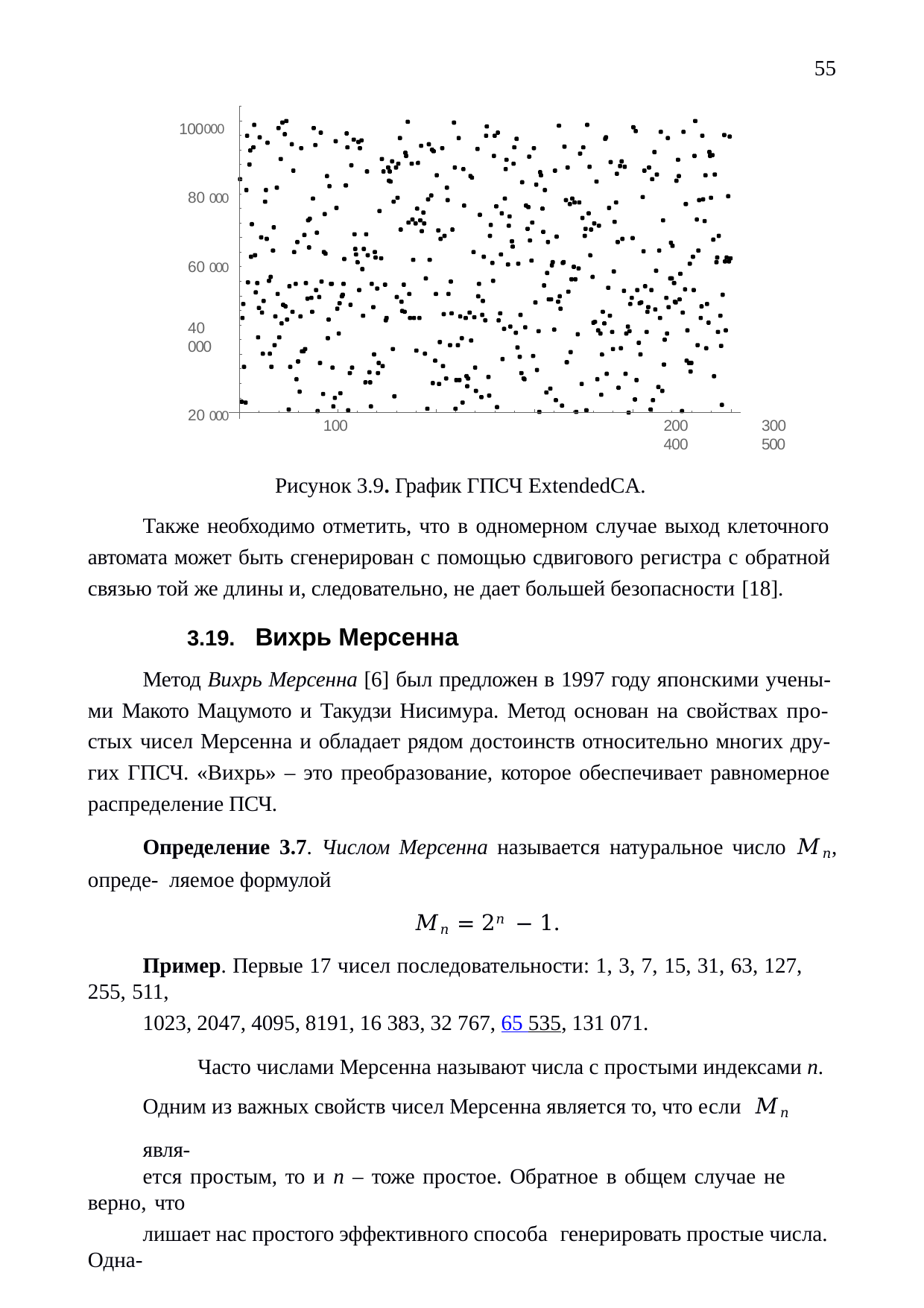

55

100000

80 000

60 000

40 000

20 000

100	200	300	400	500

Рисунок 3.9. График ГПСЧ ExtendedCA.
Также необходимо отметить, что в одномерном случае выход клеточного  автомата может быть сгенерирован с помощью сдвигового регистра с обратной  связью той же длины и, следовательно, не дает большей безопасности [18].
3.19.	Вихрь Мерсенна
Метод Вихрь Мерсенна [6] был предложен в 1997 году японскими учены-  ми Макото Мацумото и Такудзи Нисимура. Метод основан на свойствах про-  стых чисел Мерсенна и обладает рядом достоинств относительно многих дру-  гих ГПСЧ. «Вихрь» – это преобразование, которое обеспечивает равномерное  распределение ПСЧ.
Определение 3.7. Числом Мерсенна называется натуральное число 𝑀𝑛, опреде-  ляемое формулой
𝑀𝑛  = 2𝑛  − 1.
Пример. Первые 17 чисел последовательности: 1, 3, 7, 15, 31, 63, 127, 255, 511,
1023, 2047, 4095, 8191, 16 383, 32 767, 65 535, 131 071.
Часто числами Мерсенна называют числа с простыми индексами n.  Одним из важных свойств чисел Мерсенна является то, что если  𝑀𝑛  явля-
ется простым, то и n – тоже простое. Обратное в общем случае не верно, что
лишает нас простого эффективного способа  генерировать простые числа. Одна-